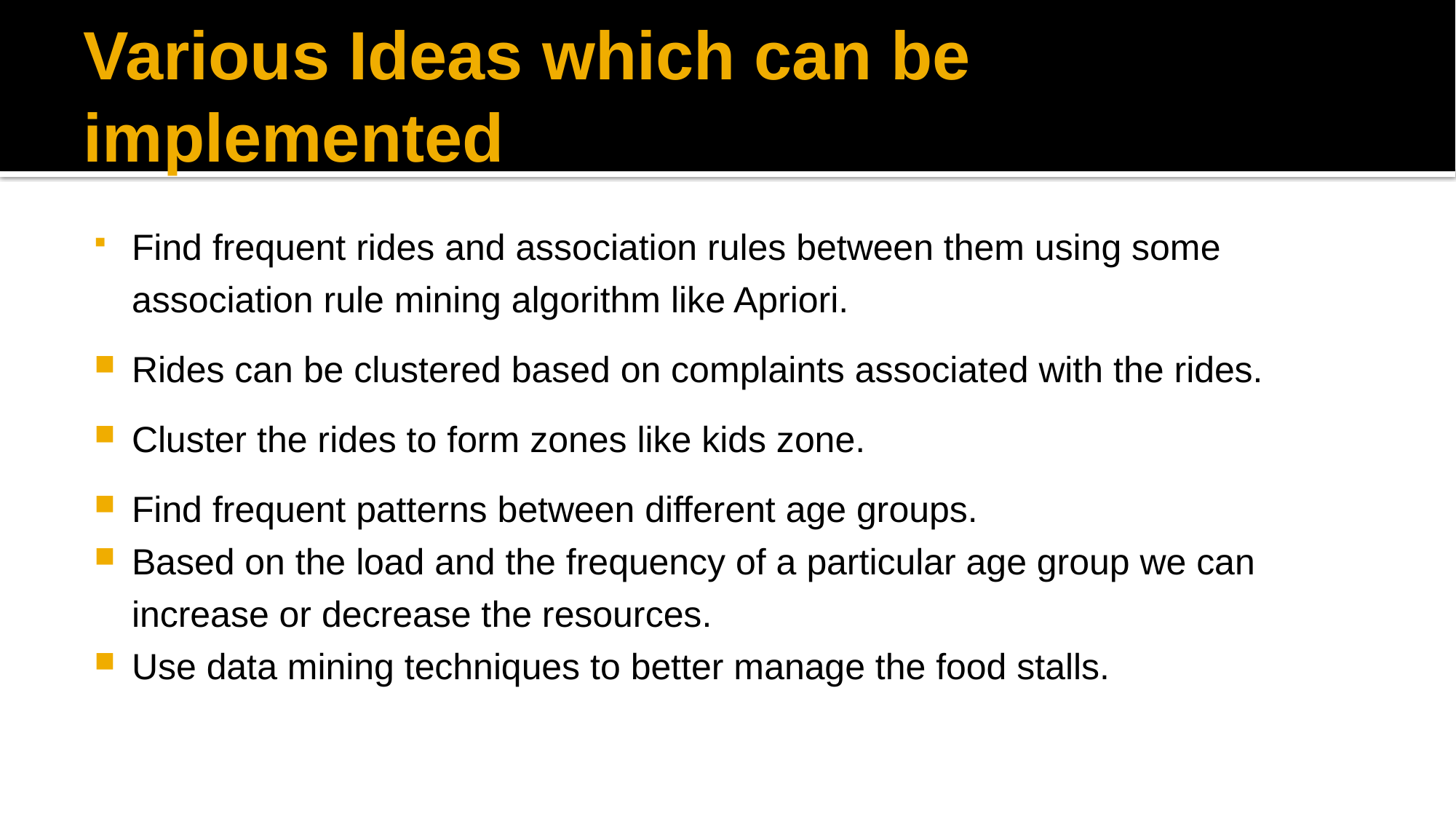

# Various Ideas which can be implemented
Find frequent rides and association rules between them using some association rule mining algorithm like Apriori.
Rides can be clustered based on complaints associated with the rides.
Cluster the rides to form zones like kids zone.
Find frequent patterns between different age groups.
Based on the load and the frequency of a particular age group we can increase or decrease the resources.
Use data mining techniques to better manage the food stalls.